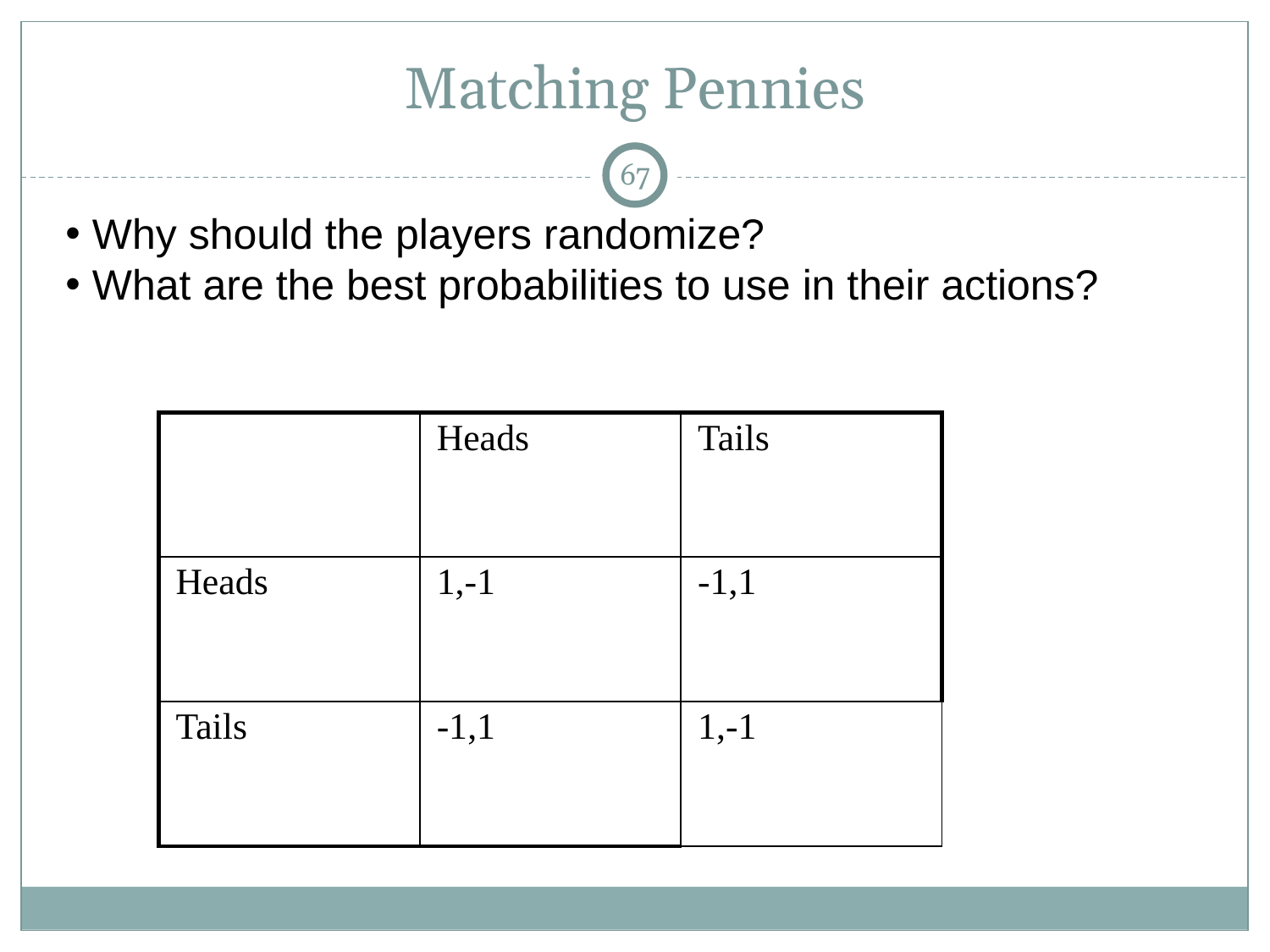

# Matching Pennies
67
 Why should the players randomize?
 What are the best probabilities to use in their actions?
|  | Heads | Tails |
| --- | --- | --- |
| Heads | 1,-1 | -1,1 |
| Tails | -1,1 | 1,-1 |